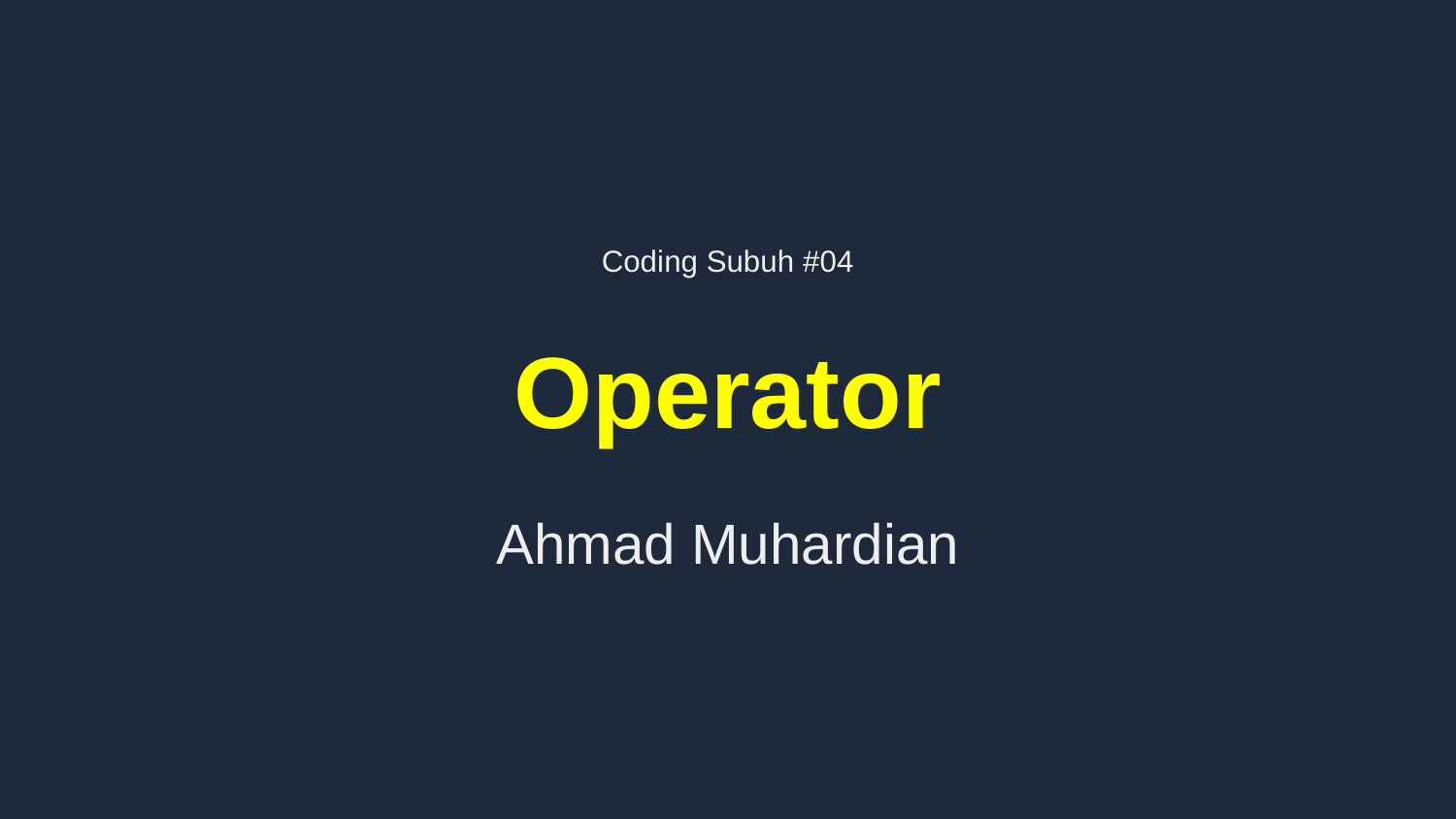

Coding Subuh #04
# Operator
Ahmad Muhardian